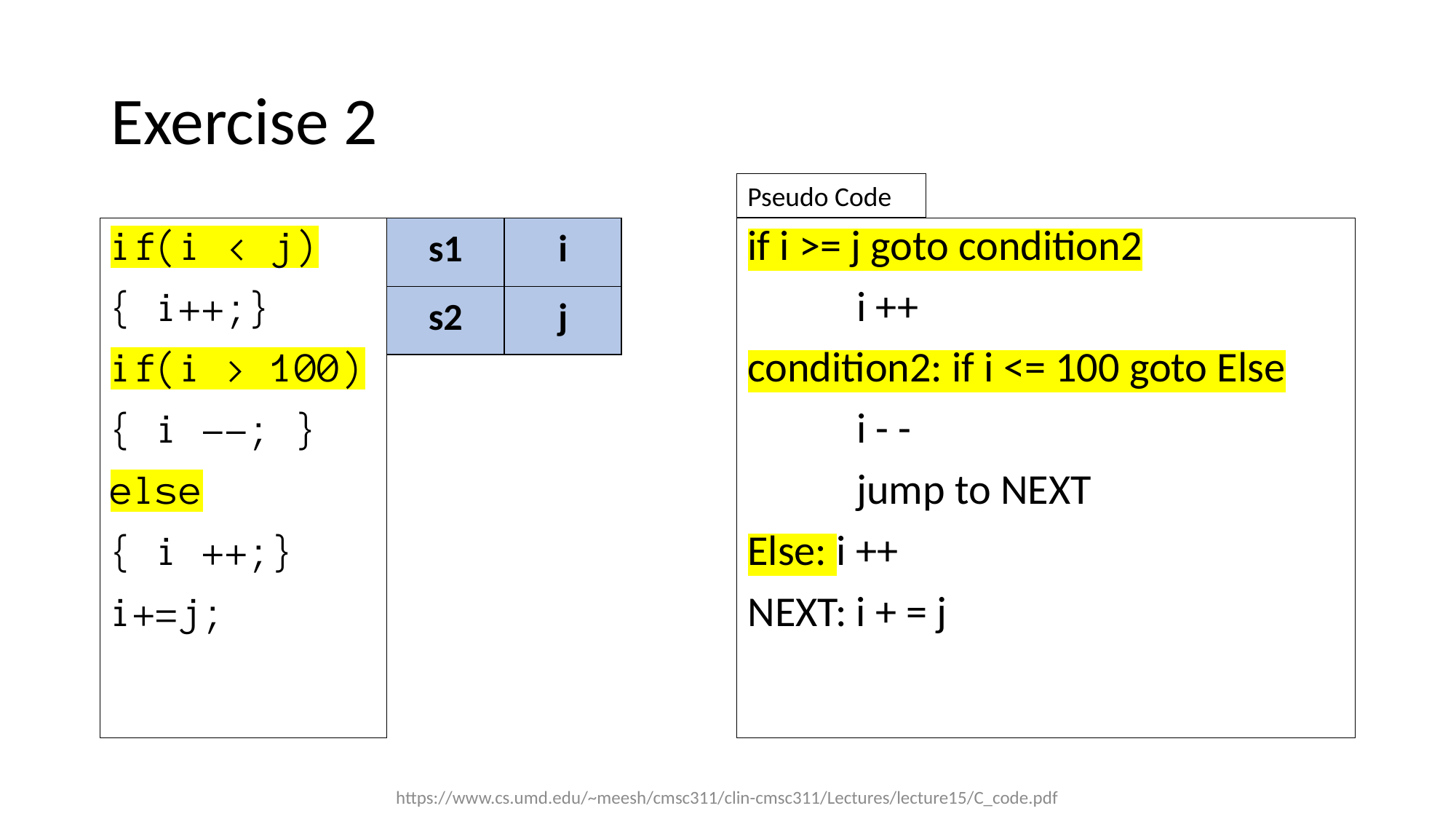

# Exercise 2
Pseudo Code
if(i < j)
{ i++;}
if(i > 100)
{ i --; }
else
{ i ++;}
i+=j;

| s1 | i |
| --- | --- |
| s2 | j |
if i >= j goto condition2
	i ++
condition2: if i <= 100 goto Else
	i - -
	jump to NEXT
Else: i ++
NEXT: i + = j

https://www.cs.umd.edu/~meesh/cmsc311/clin-cmsc311/Lectures/lecture15/C_code.pdf